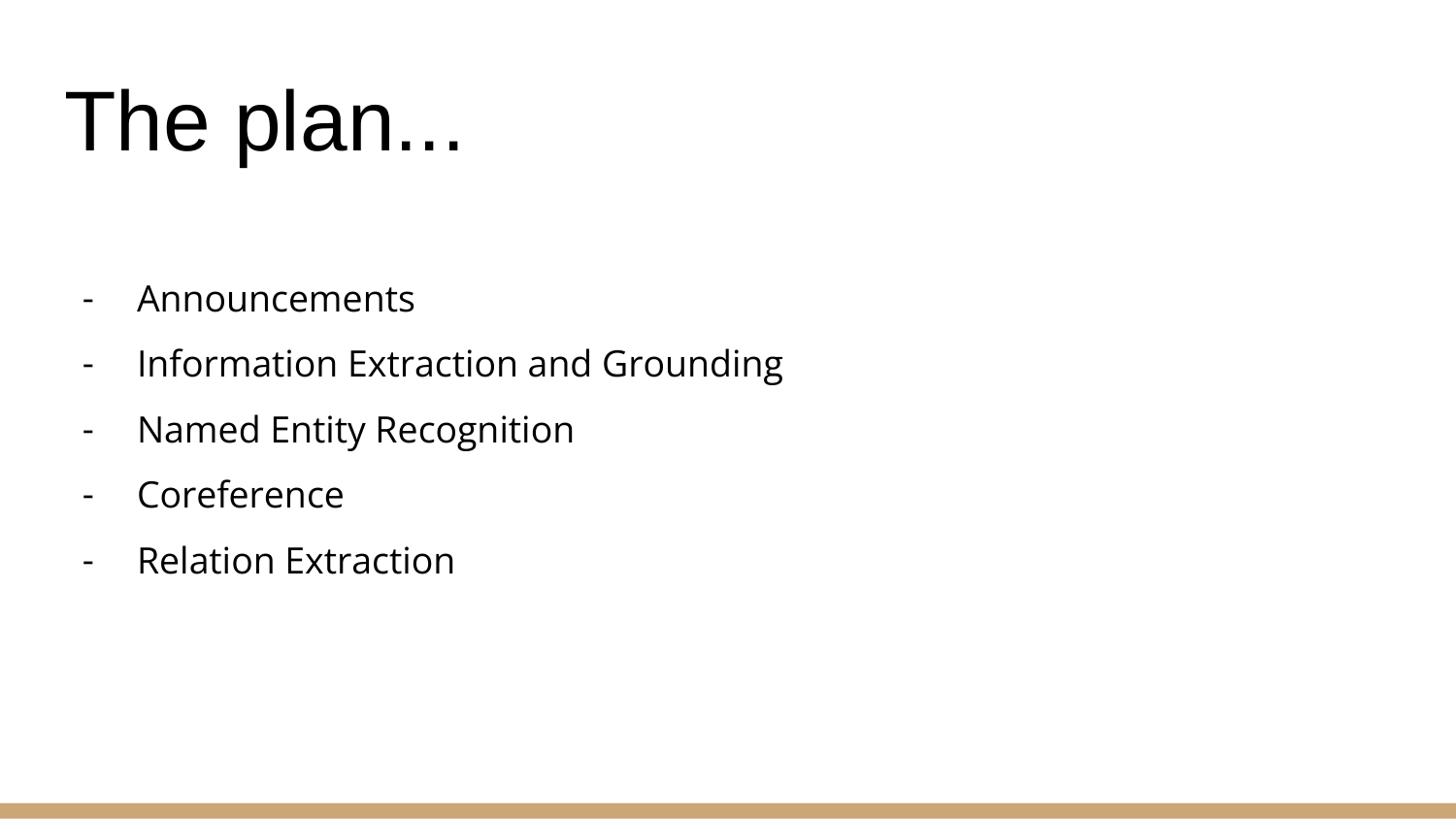

# The plan...

Announcements
Information Extraction and Grounding
Named Entity Recognition
Coreference
Relation Extraction